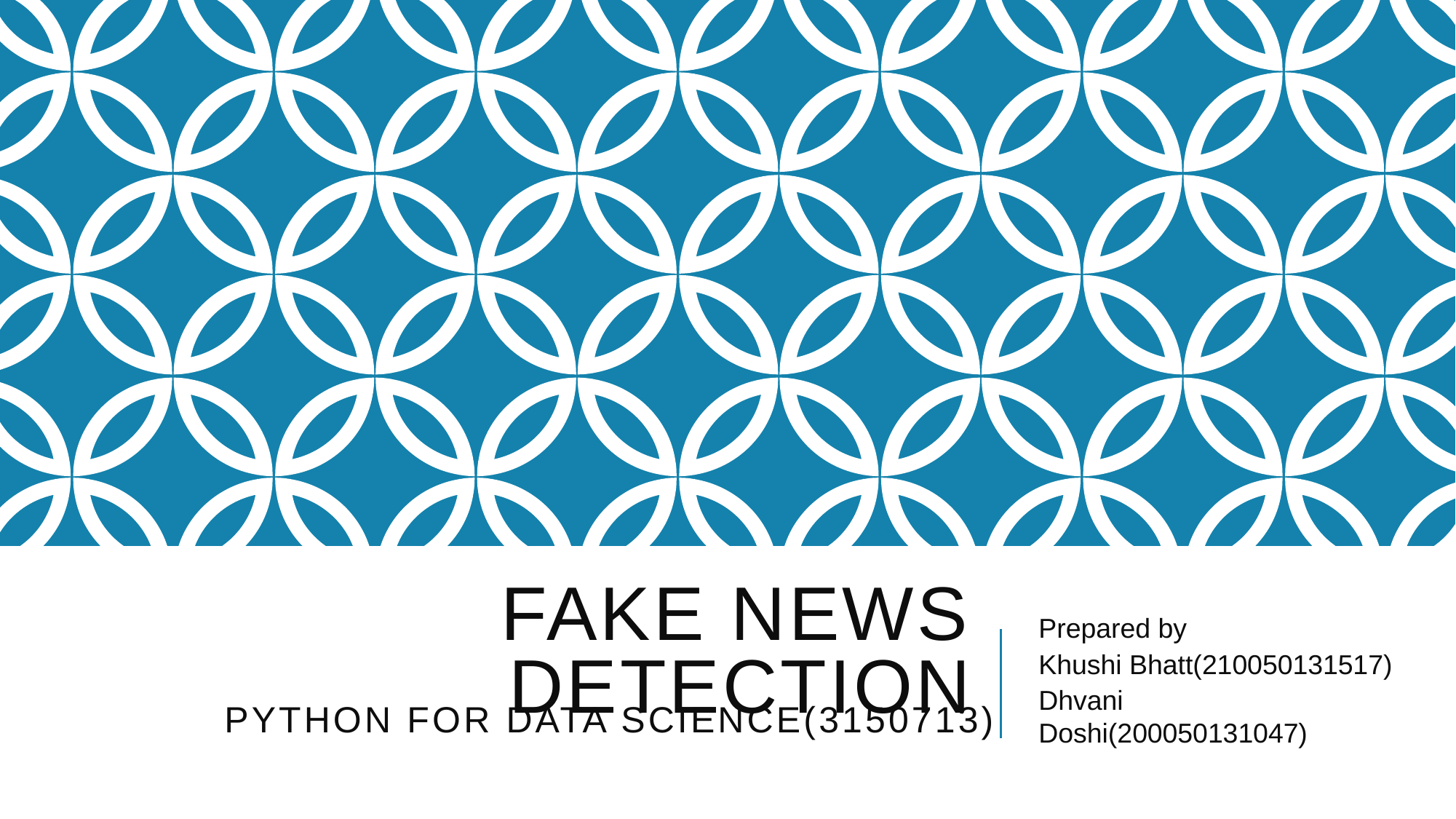

# Fake news detection
Prepared by
Khushi Bhatt(210050131517)
Dhvani Doshi(200050131047)
Python for data science(3150713)